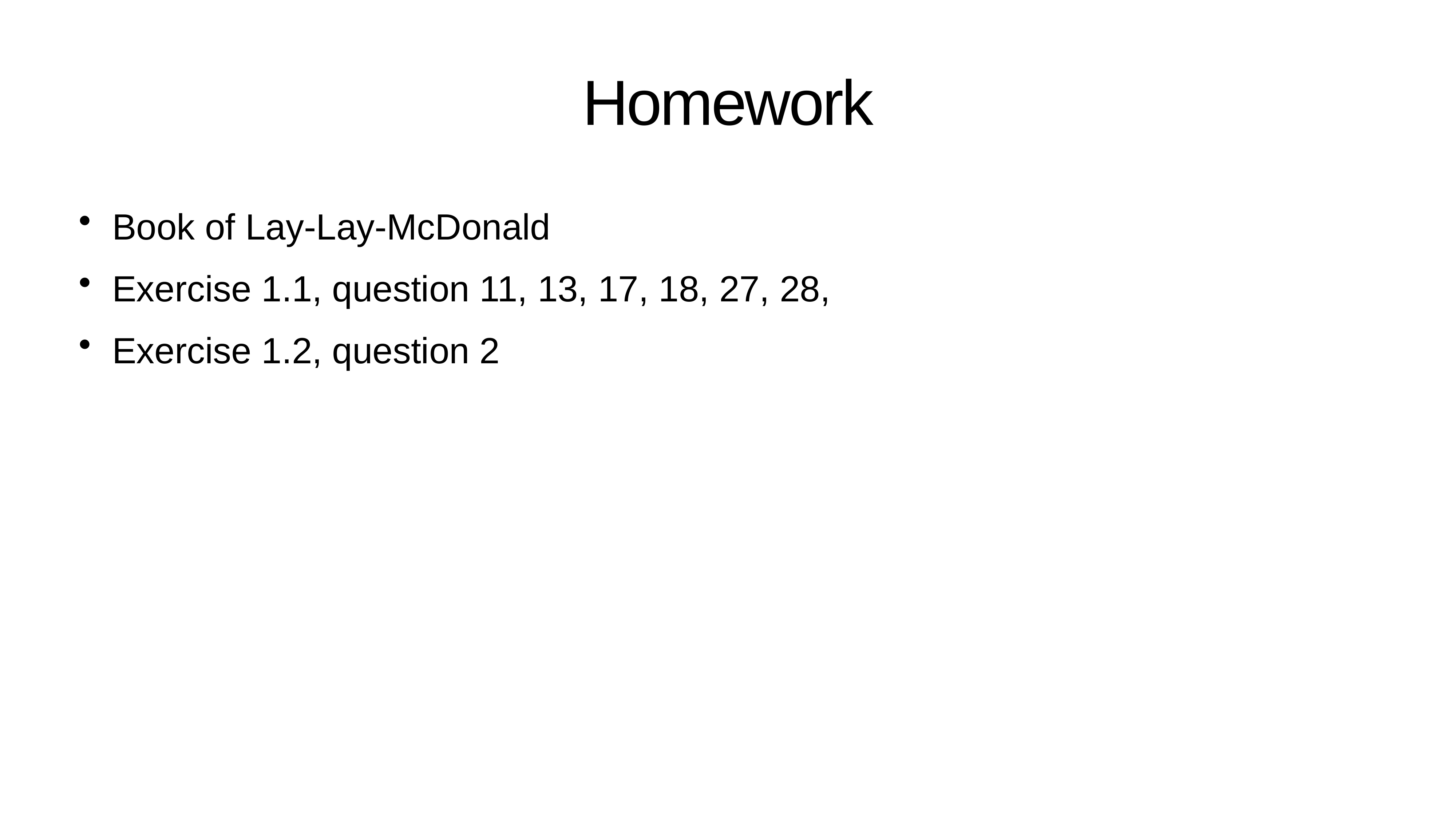

# Homework
Book of Lay-Lay-McDonald
Exercise 1.1, question 11, 13, 17, 18, 27, 28,
Exercise 1.2, question 2